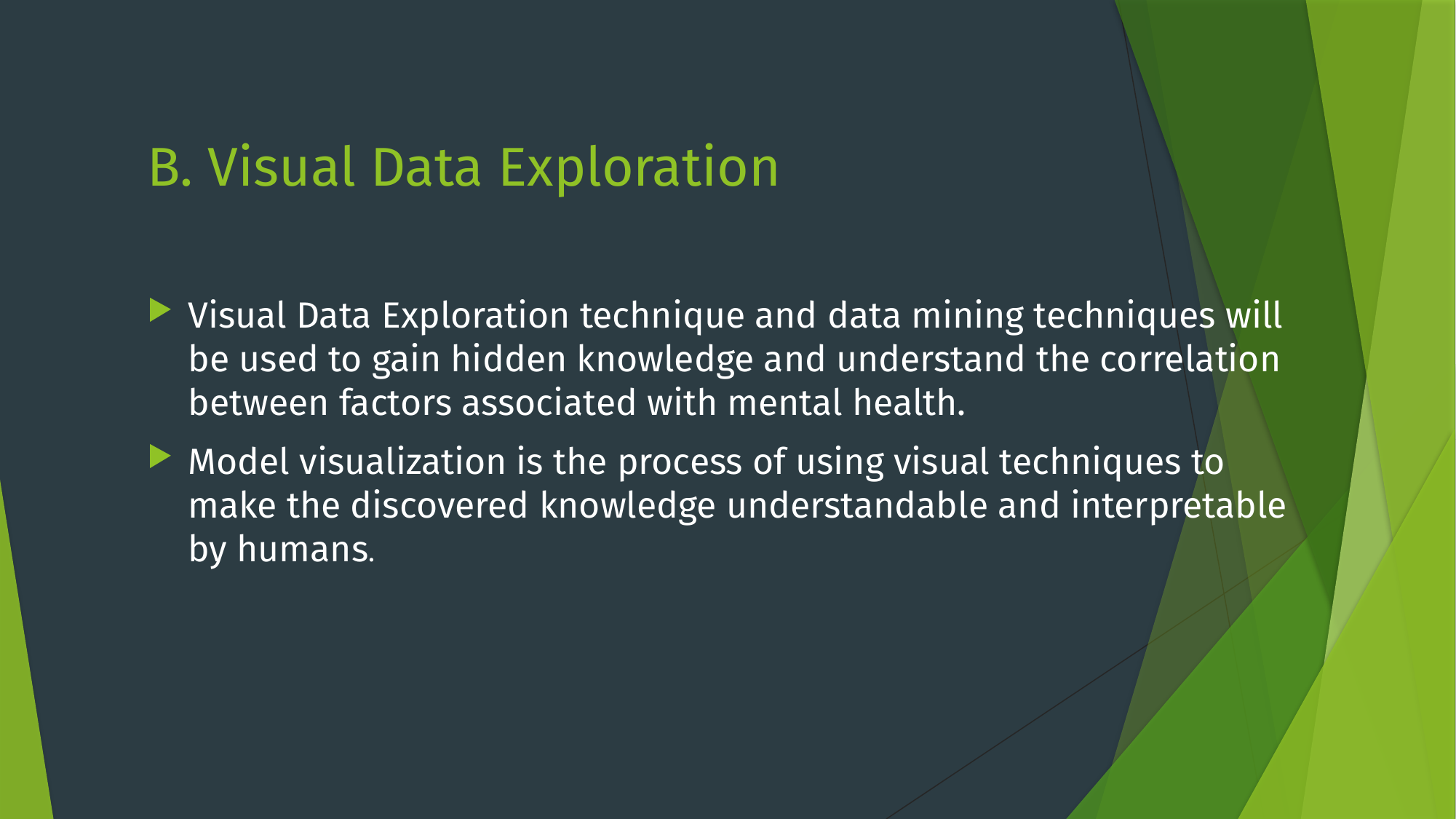

# B. Visual Data Exploration
Visual Data Exploration technique and data mining techniques will be used to gain hidden knowledge and understand the correlation between factors associated with mental health.
Model visualization is the process of using visual techniques to make the discovered knowledge understandable and interpretable by humans.